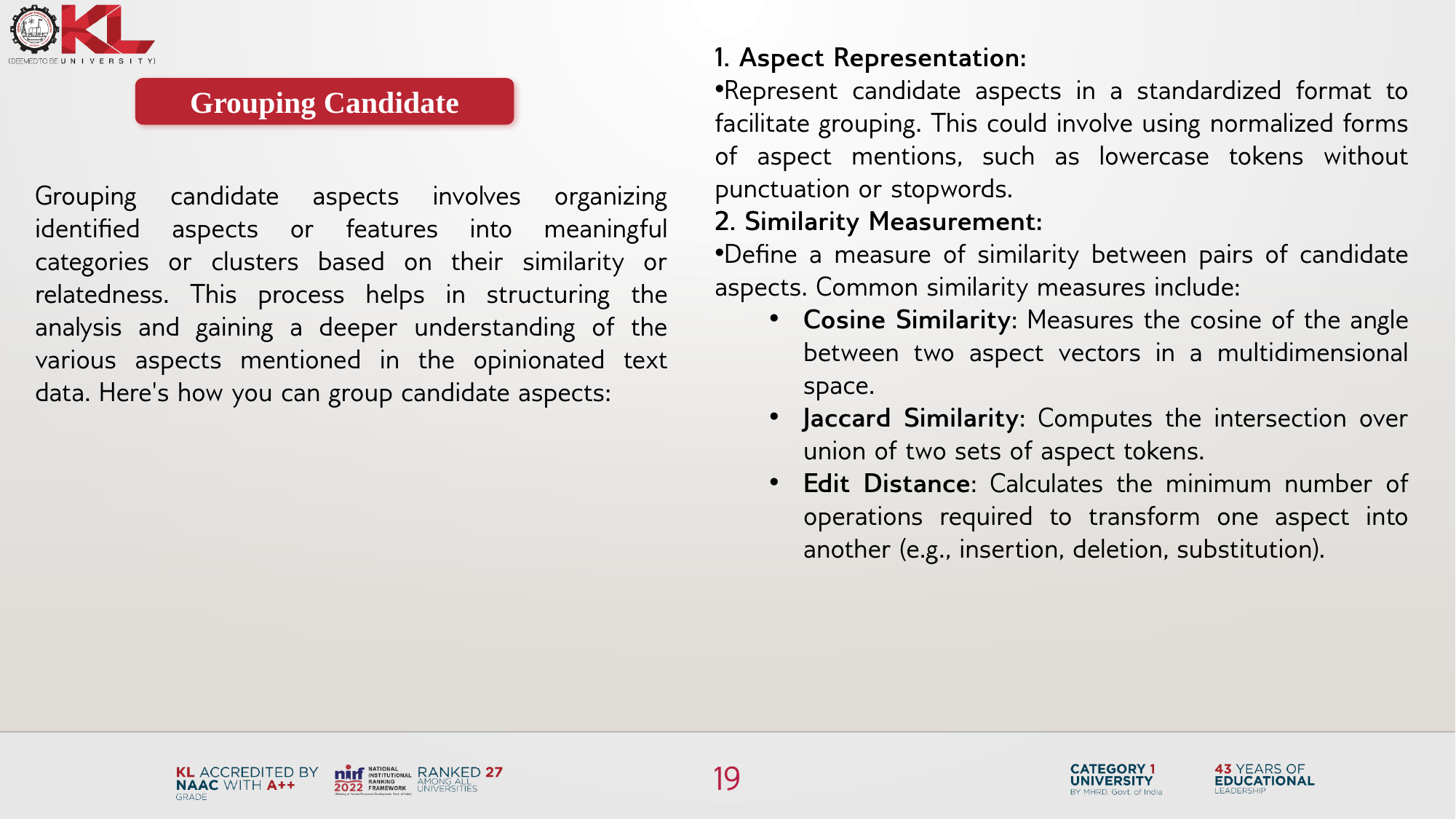

1. Aspect Representation:
Represent candidate aspects in a standardized format to facilitate grouping. This could involve using normalized forms of aspect mentions, such as lowercase tokens without punctuation or stopwords.
2. Similarity Measurement:
Define a measure of similarity between pairs of candidate aspects. Common similarity measures include:
Cosine Similarity: Measures the cosine of the angle between two aspect vectors in a multidimensional space.
Jaccard Similarity: Computes the intersection over union of two sets of aspect tokens.
Edit Distance: Calculates the minimum number of operations required to transform one aspect into another (e.g., insertion, deletion, substitution).

Grouping Candidate

Grouping candidate aspects involves organizing identified aspects or features into meaningful categories or clusters based on their similarity or relatedness. This process helps in structuring the analysis and gaining a deeper understanding of the various aspects mentioned in the opinionated text data. Here's how you can group candidate aspects:
19